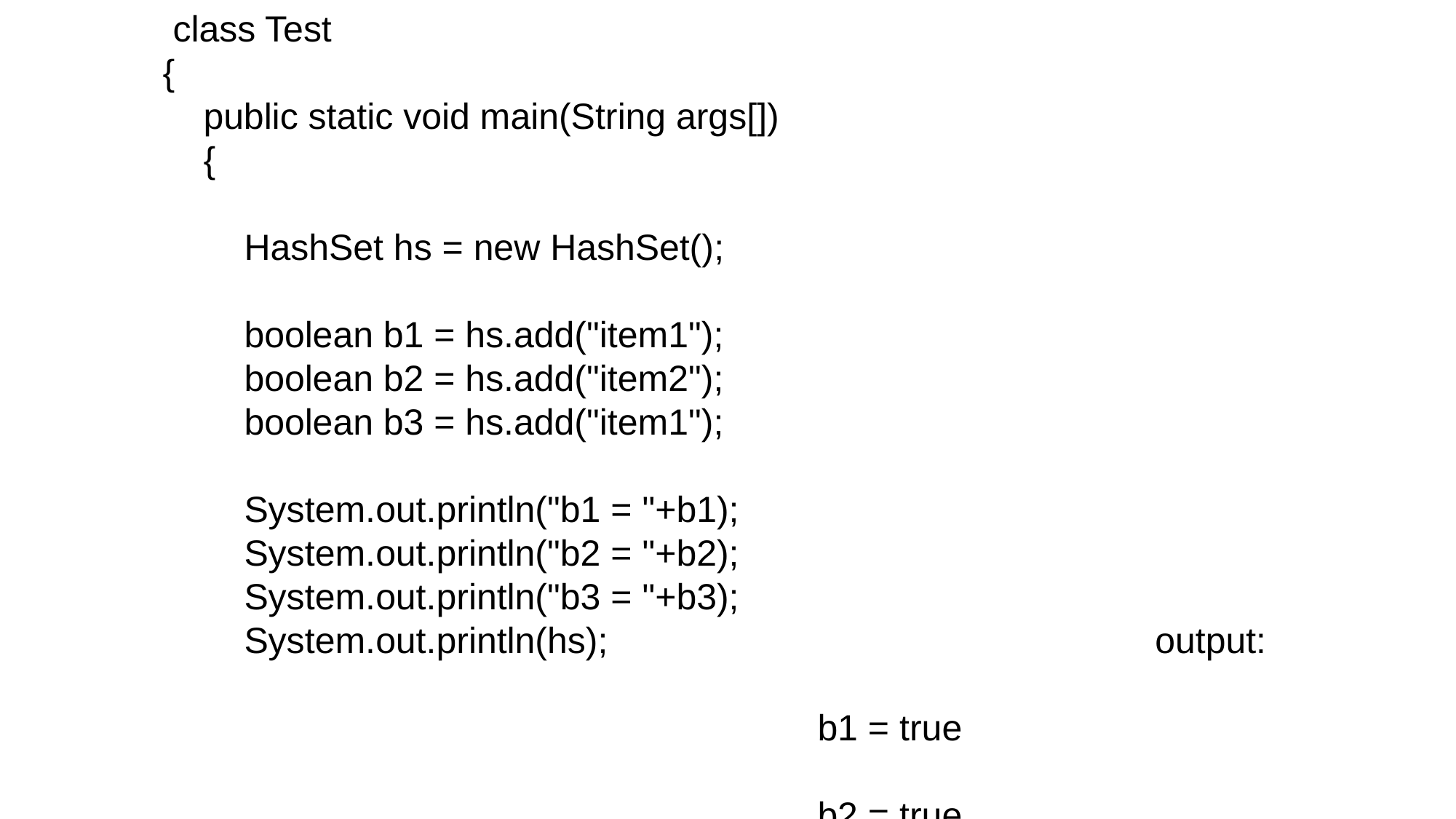

class Test
{
    public static void main(String args[])
    {

        HashSet hs = new HashSet();

        boolean b1 = hs.add("item1");
        boolean b2 = hs.add("item2");
        boolean b3 = hs.add("item1");

        System.out.println("b1 = "+b1);
        System.out.println("b2 = "+b2);
        System.out.println("b3 = "+b3);
        System.out.println(hs);                              			 output:
																b1 = true
																b2 = true
																b3 = false
   																[item1, item2]
}  }